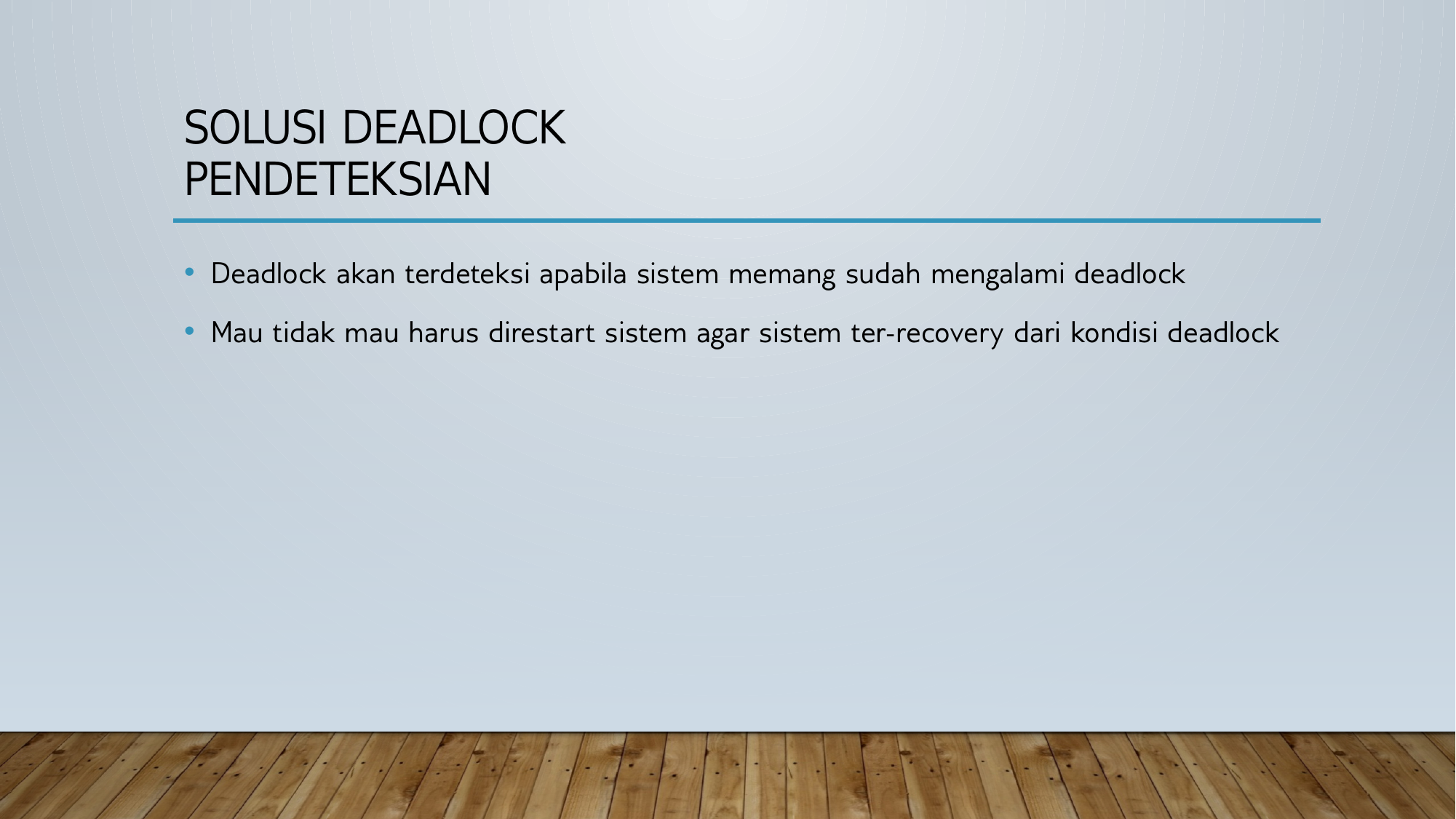

# SOLUSI DEADLOCK PENDETEKSIAN
Deadlock akan terdeteksi apabila sistem memang sudah mengalami deadlock
Mau tidak mau harus direstart sistem agar sistem ter-recovery dari kondisi deadlock